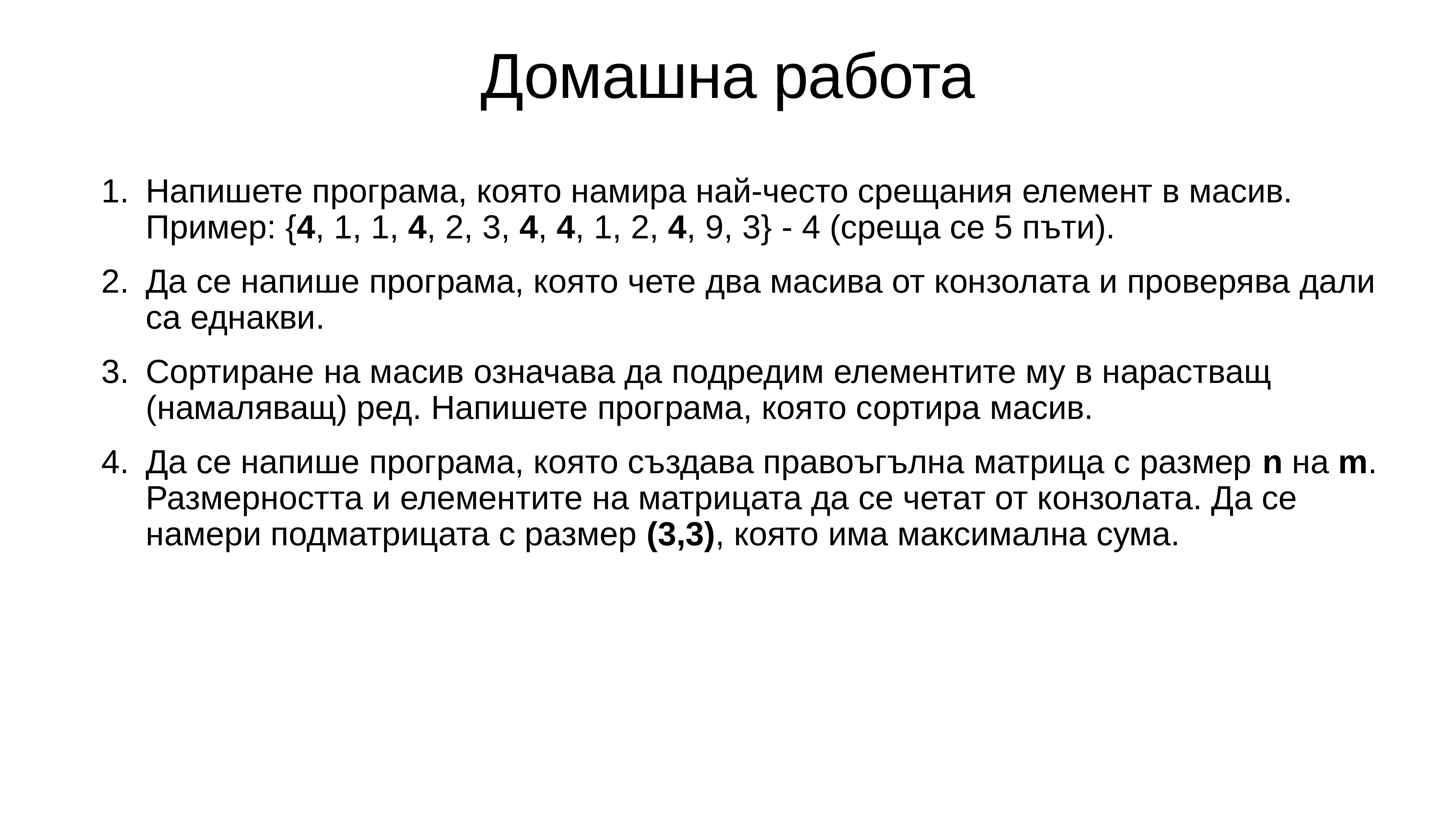

# Домашна работа
Напишете програма, която намира най-често срещания елемент в масив. Пример: {4, 1, 1, 4, 2, 3, 4, 4, 1, 2, 4, 9, 3} - 4 (среща се 5 пъти).
Да се напише програма, която чете два масива от конзолата и проверява дали са еднакви.
Сортиране на масив означава да подредим елементите му в нарастващ (намаляващ) ред. Напишете програма, която сортира масив.
Да се напише програма, която създава правоъгълна матрица с размер n на m. Размерността и елементите на матрицата да се четат от конзолата. Да се намери подматрицата с размер (3,3), която има максимална сума.